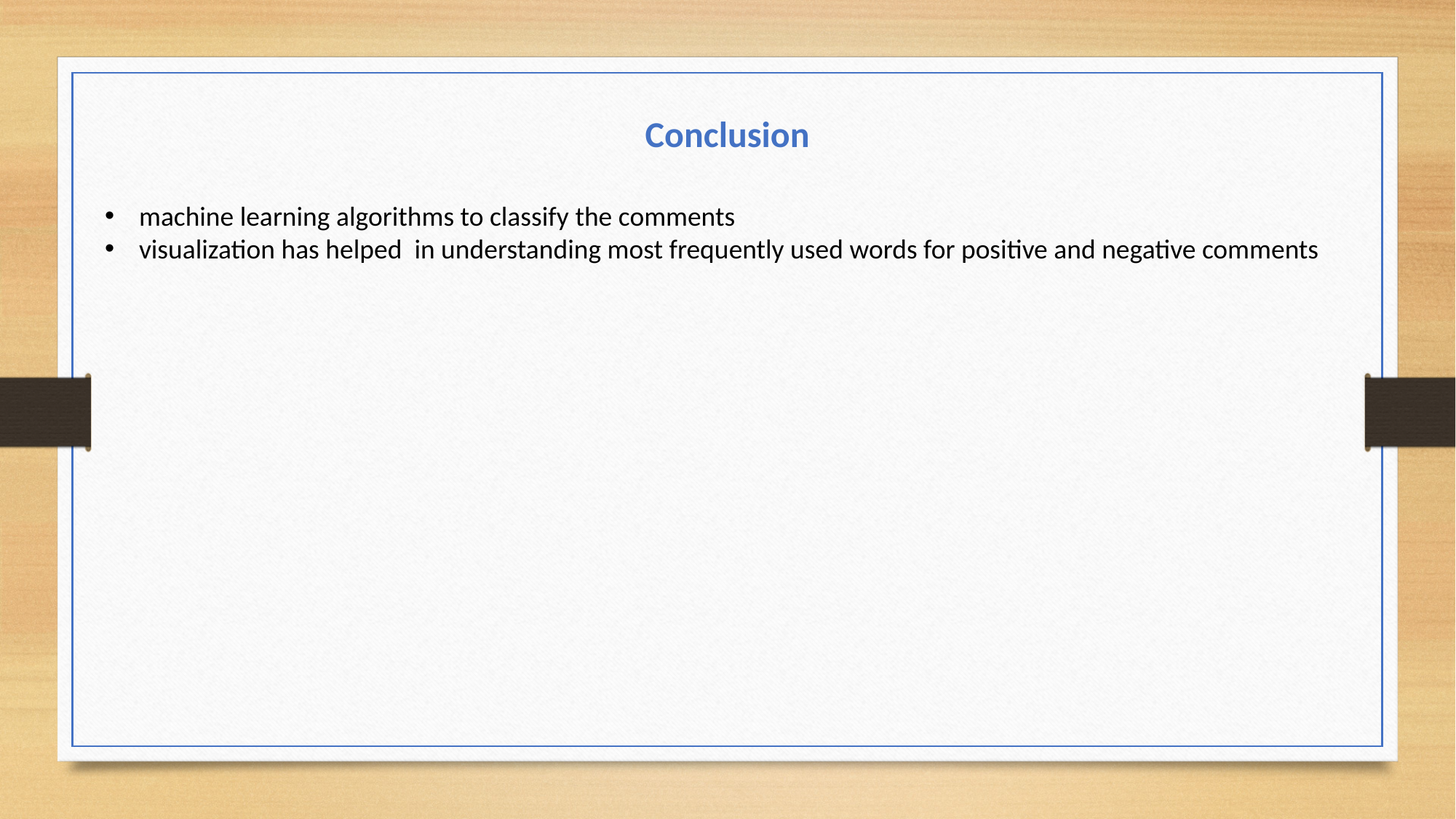

Conclusion
machine learning algorithms to classify the comments
visualization has helped  in understanding most frequently used words for positive and negative comments